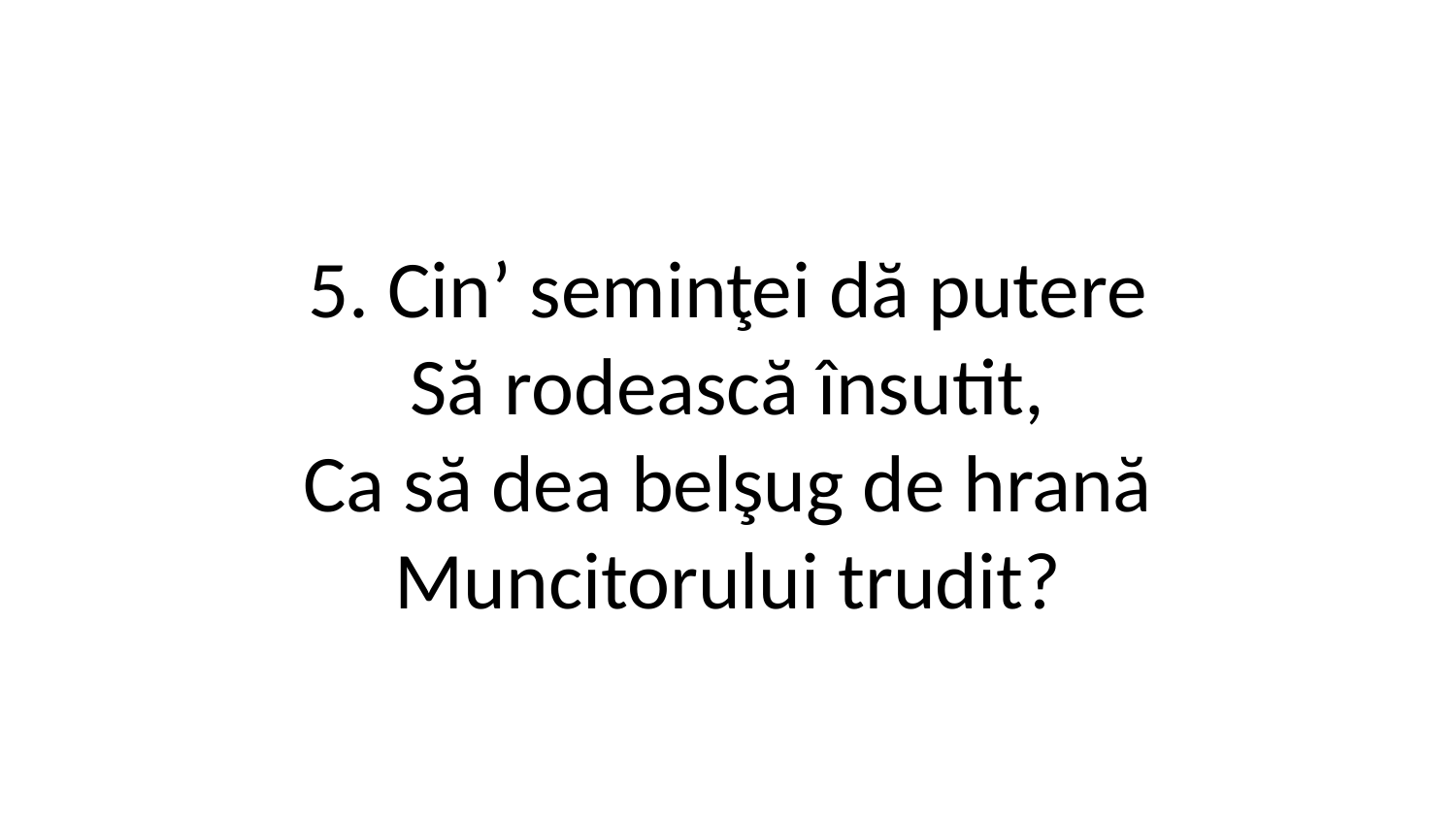

5. Cin’ seminţei dă putere
Să rodească însutit,
Ca să dea belşug de hrană
Muncitorului trudit?